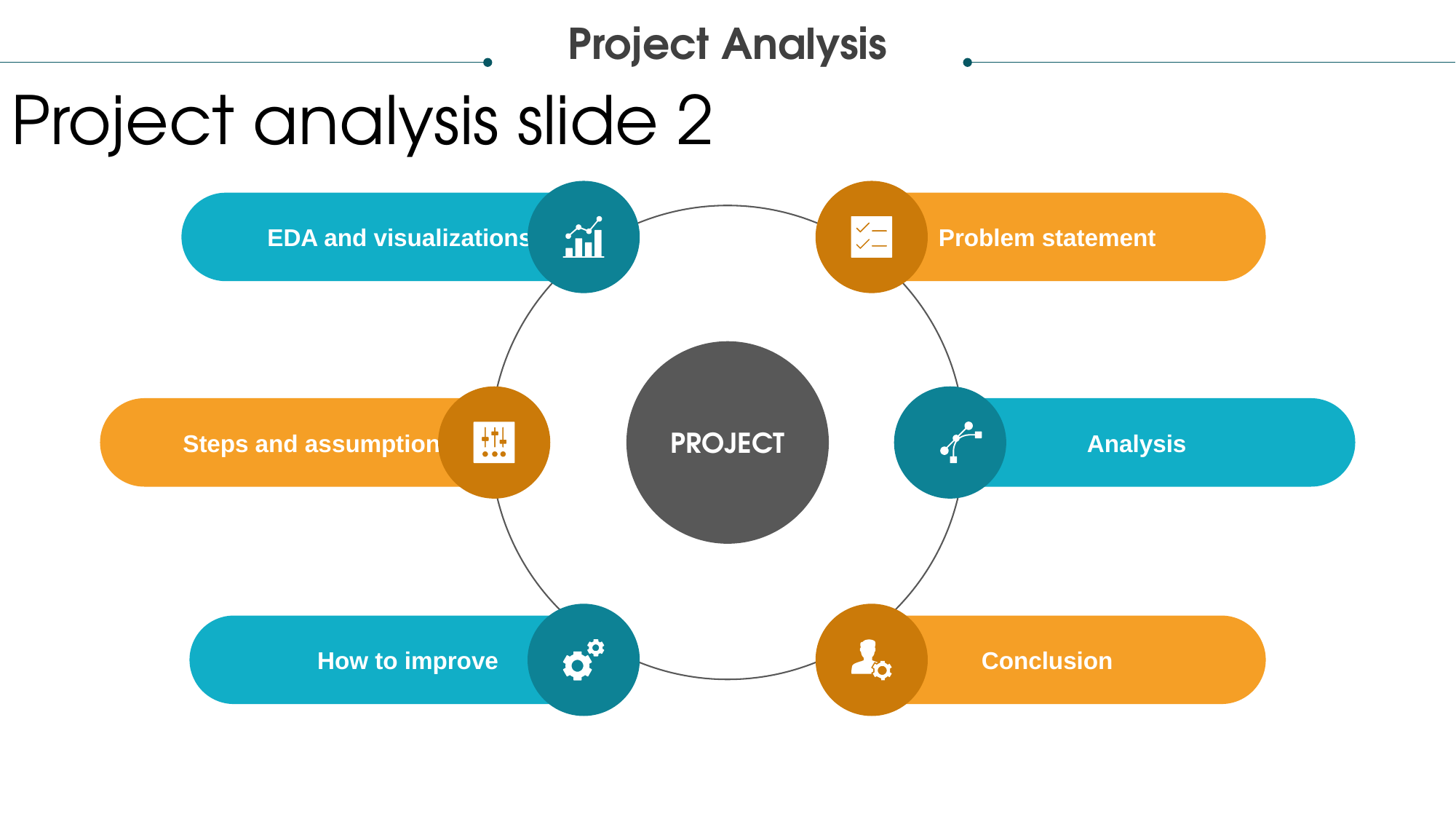

Project Analysis
Project analysis slide 2

EDA and visualizations
Problem statement

PROJECT

Steps and assumptions
Analysis

How to improve
Conclusion